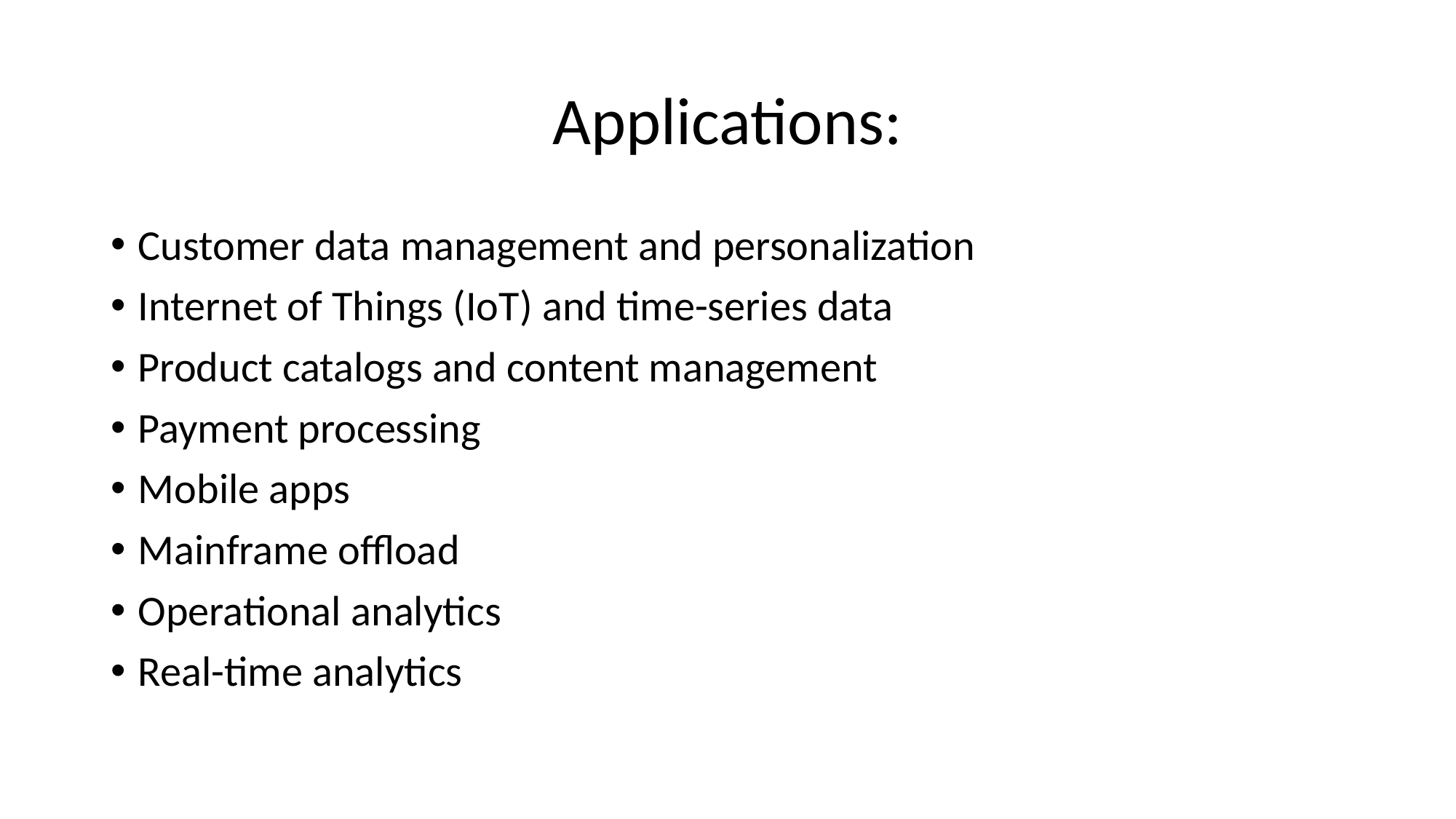

# Applications:
Customer data management and personalization
Internet of Things (IoT) and time-series data
Product catalogs and content management
Payment processing
Mobile apps
Mainframe offload
Operational analytics
Real-time analytics